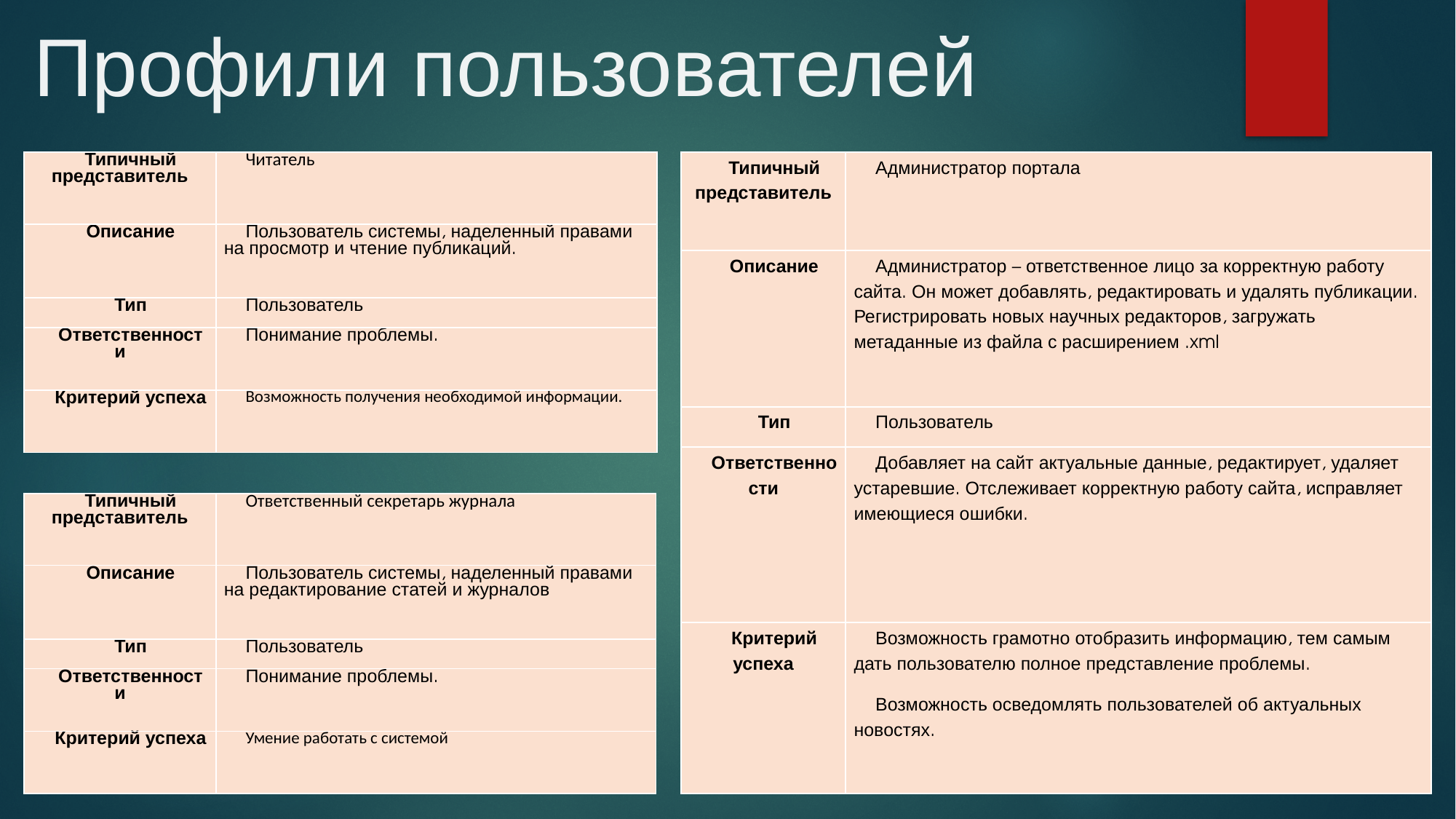

Профили пользователей
| Типичный представитель | Читатель |
| --- | --- |
| Описание | Пользователь системы, наделенный правами на просмотр и чтение публикаций. |
| Тип | Пользователь |
| Ответственности | Понимание проблемы. |
| Критерий успеха | Возможность получения необходимой информации. |
| Типичный представитель | Администратор портала |
| --- | --- |
| Описание | Администратор – ответственное лицо за корректную работу сайта. Он может добавлять, редактировать и удалять публикации. Регистрировать новых научных редакторов, загружать метаданные из файла с расширением .xml |
| Тип | Пользователь |
| Ответственности | Добавляет на сайт актуальные данные, редактирует, удаляет устаревшие. Отслеживает корректную работу сайта, исправляет имеющиеся ошибки. |
| Критерий успеха | Возможность грамотно отобразить информацию, тем самым дать пользователю полное представление проблемы. Возможность осведомлять пользователей об актуальных новостях. |
| Типичный представитель | Ответственный секретарь журнала |
| --- | --- |
| Описание | Пользователь системы, наделенный правами на редактирование статей и журналов |
| Тип | Пользователь |
| Ответственности | Понимание проблемы. |
| Критерий успеха | Умение работать с системой |